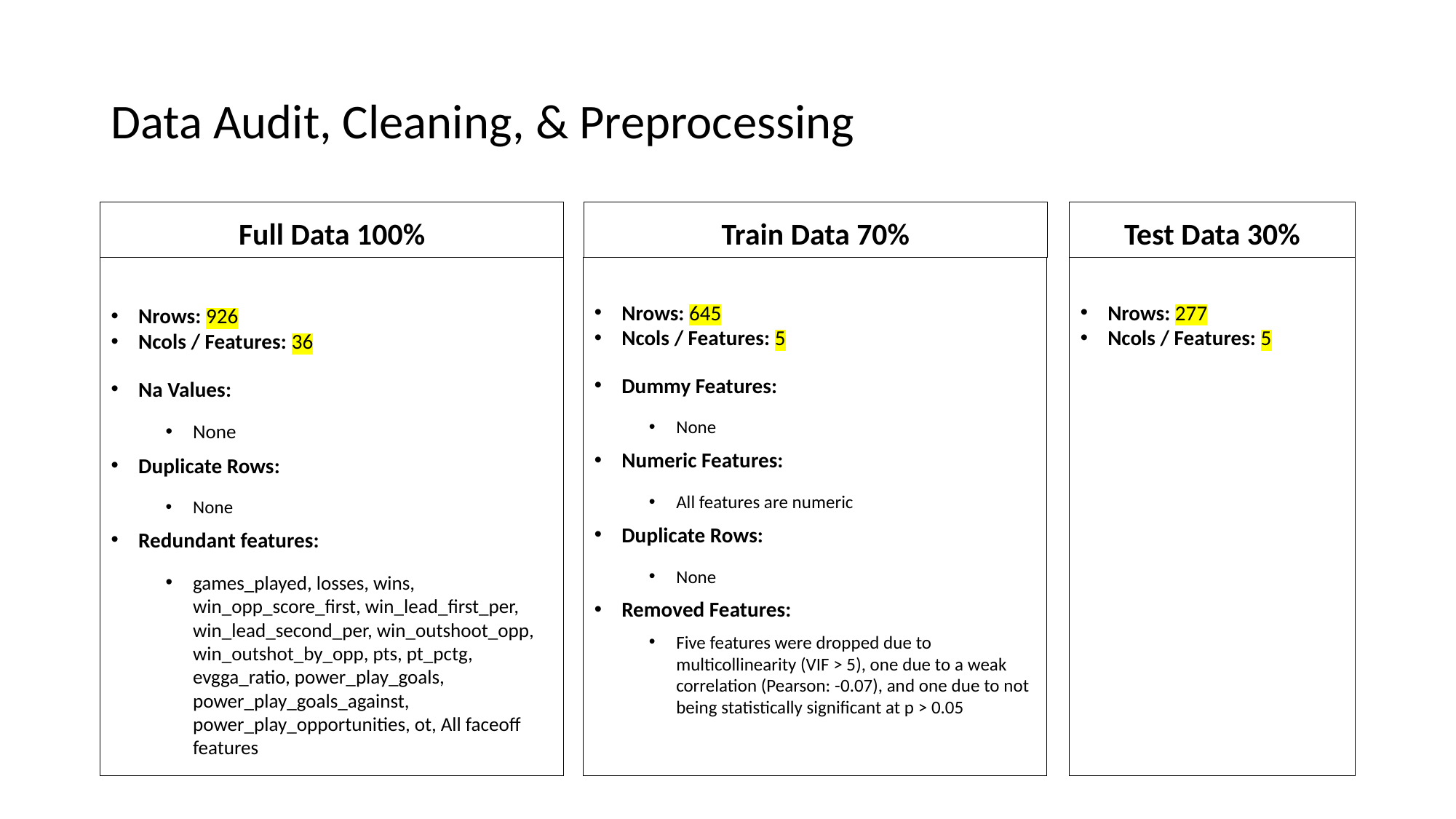

# Data Audit, Cleaning, & Preprocessing
Test Data 30%

Nrows: 277
Ncols / Features: 5
Train Data 70%

Nrows: 645
Ncols / Features: 5

Dummy Features:
None
Numeric Features:
All features are numeric
Duplicate Rows:
None
Removed Features:
Five features were dropped due to multicollinearity (VIF > 5), one due to a weak correlation (Pearson: -0.07), and one due to not being statistically significant at p > 0.05
Full Data 100%

Nrows: 926
Ncols / Features: 36

Na Values:
None
Duplicate Rows:
None
Redundant features:
games_played, losses, wins, win_opp_score_first, win_lead_first_per, win_lead_second_per, win_outshoot_opp, win_outshot_by_opp, pts, pt_pctg, evgga_ratio, power_play_goals, power_play_goals_against, power_play_opportunities, ot, All faceoff features